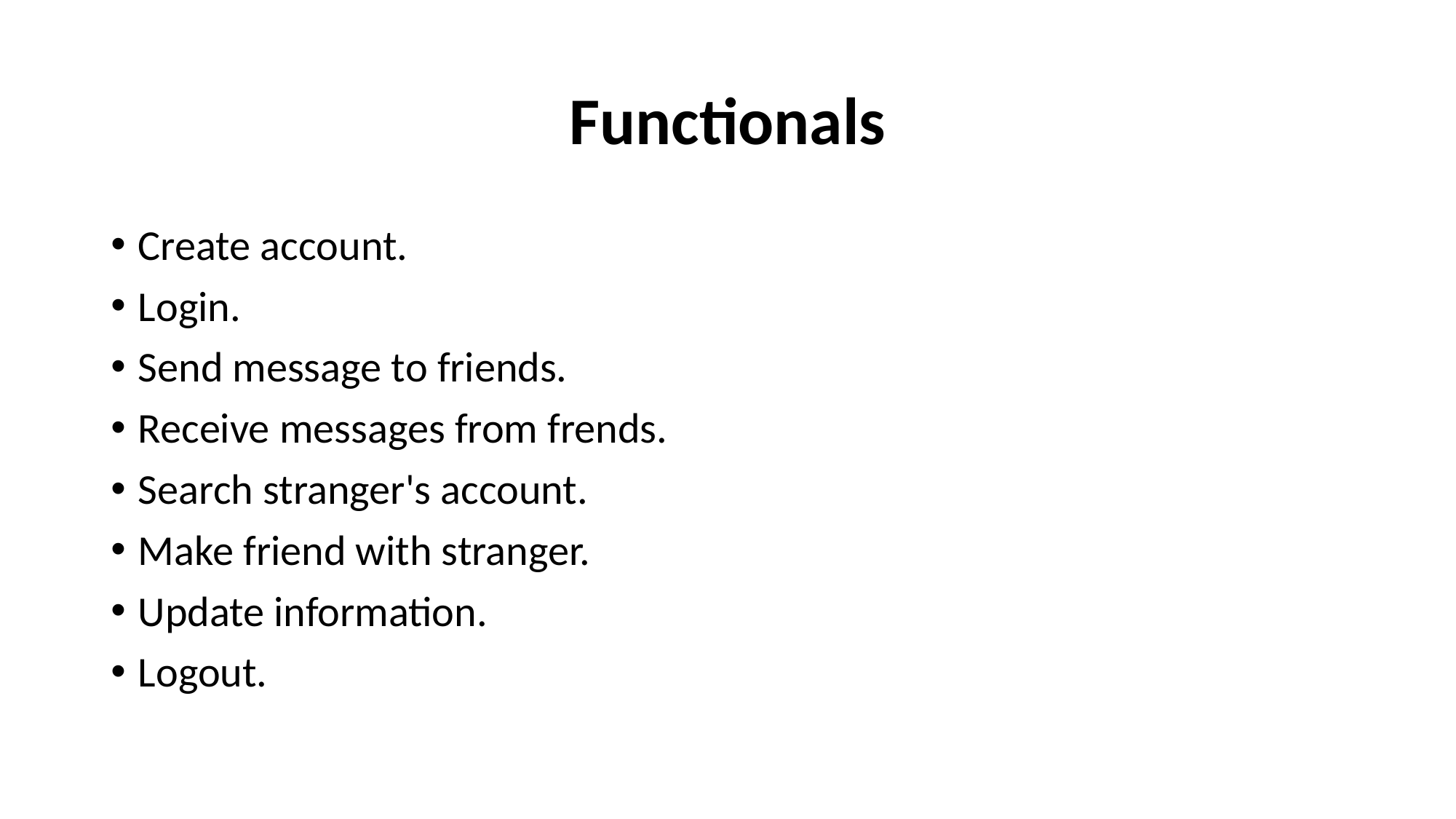

# Functionals
Create account.
Login.
Send message to friends.
Receive messages from frends.
Search stranger's account.
Make friend with stranger.
Update information.
Logout.